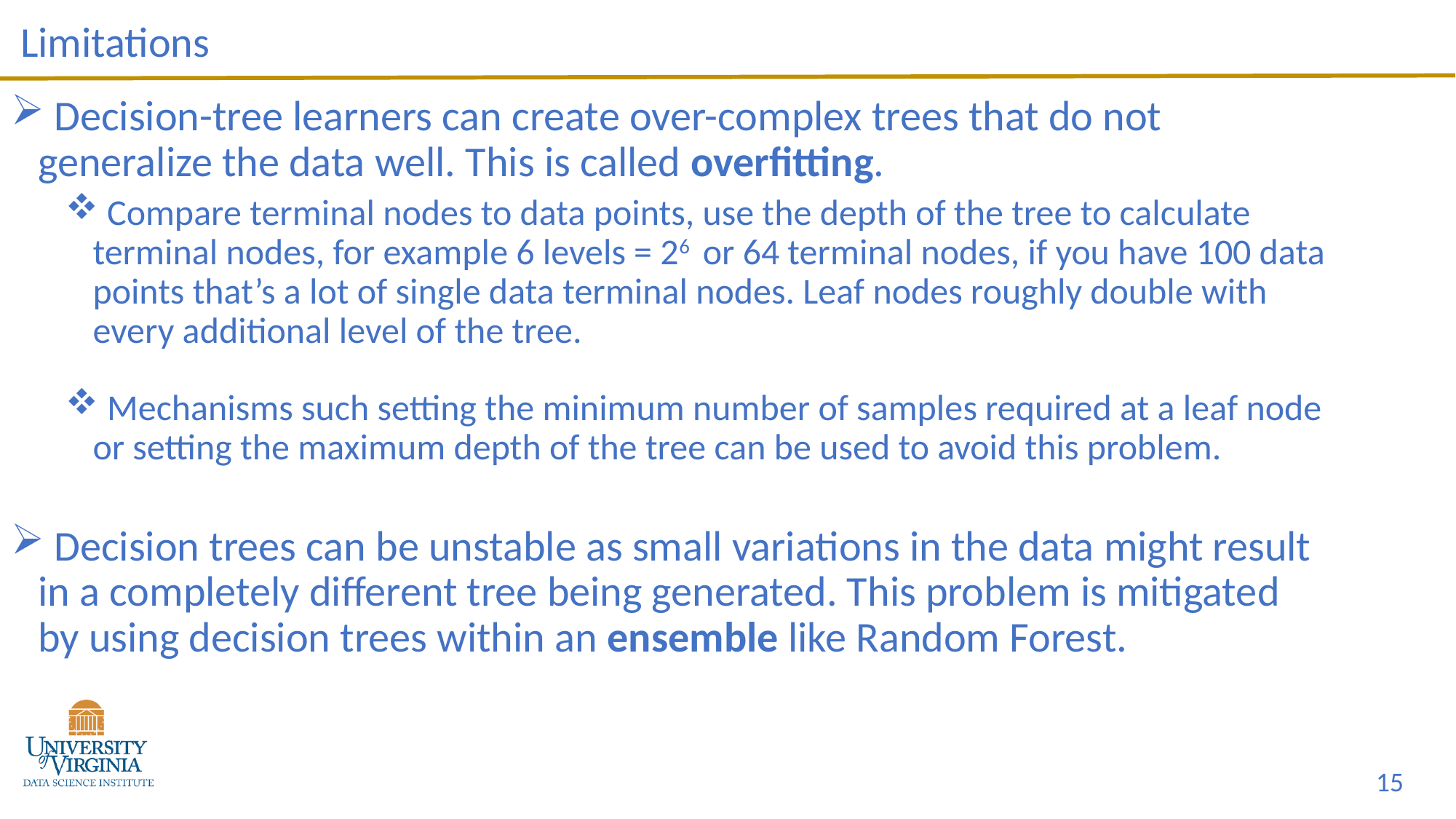

# Limitations
 Decision-tree learners can create over-complex trees that do not generalize the data well. This is called overfitting.
 Compare terminal nodes to data points, use the depth of the tree to calculate terminal nodes, for example 6 levels = 26  or 64 terminal nodes, if you have 100 data points that’s a lot of single data terminal nodes. Leaf nodes roughly double with every additional level of the tree.

 Mechanisms such setting the minimum number of samples required at a leaf node or setting the maximum depth of the tree can be used to avoid this problem.

 Decision trees can be unstable as small variations in the data might result in a completely different tree being generated. This problem is mitigated by using decision trees within an ensemble like Random Forest.

15